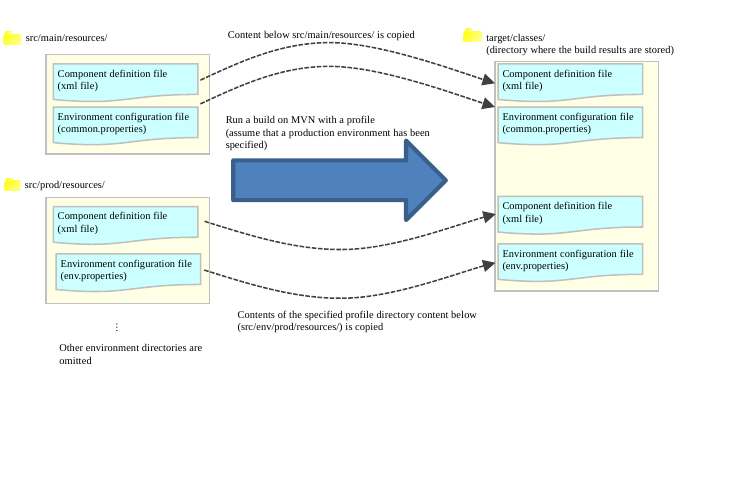

Content below src/main/resources/ is copied
src/main/resources/
target/classes/
(directory where the build results are stored)

Component definition file
(xml file)
Component definition file
(xml file)

Environment configuration file
(common.properties)
Environment configuration file
(common.properties)

Run a build on MVN with a profile
(assume that a production environment has been specified)

src/prod/resources/

Component definition file
(xml file)

Component definition file
(xml file)

Environment configuration file
(env.properties)
Environment configuration file
(env.properties)

Contents of the specified profile directory content below (src/env/prod/resources/) is copied
…
Other environment directories are omitted